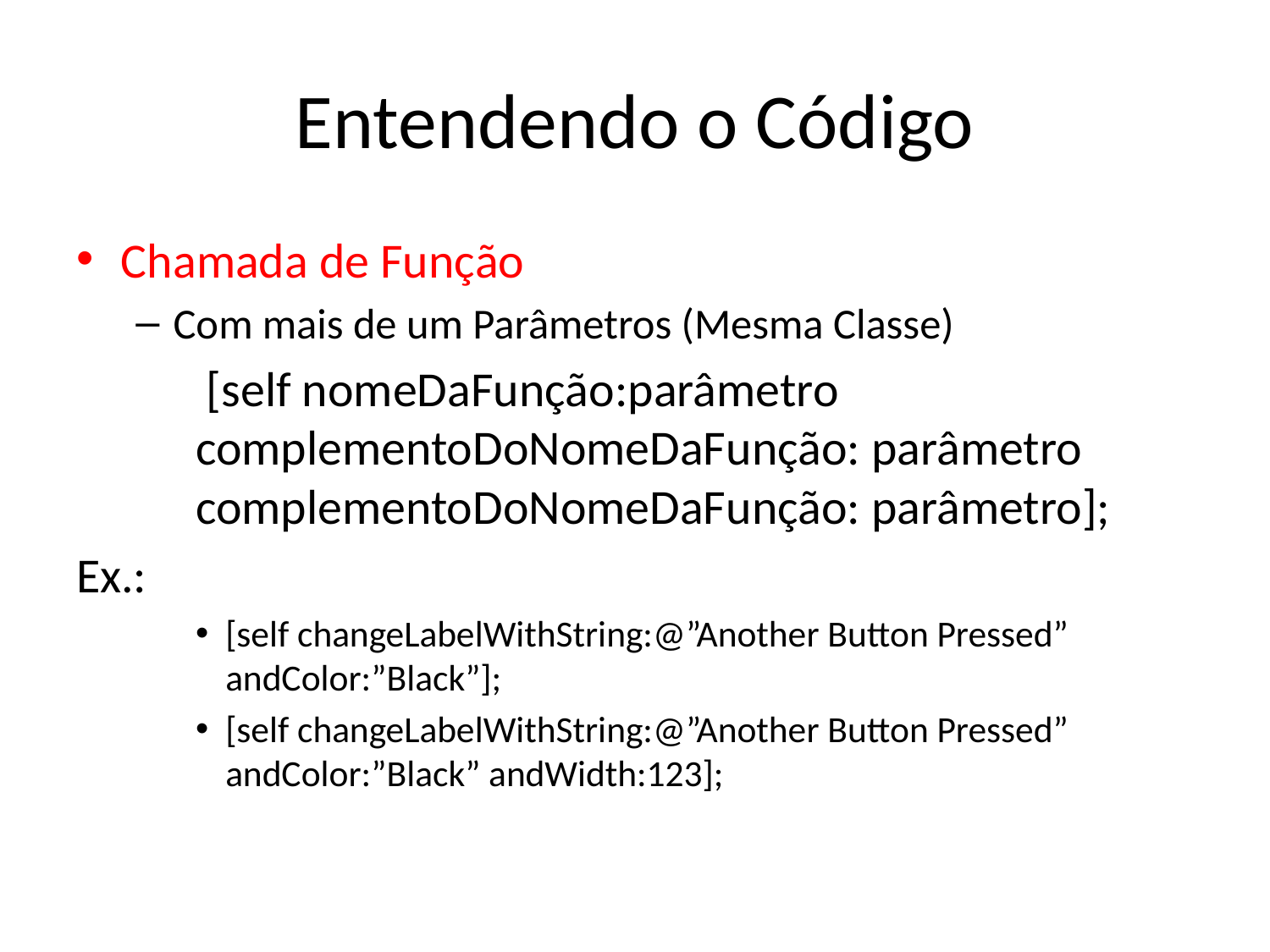

# Entendendo o Código
Chamada de Função
Com mais de um Parâmetros (Mesma Classe)
 [self nomeDaFunção:parâmetro complementoDoNomeDaFunção: parâmetro complementoDoNomeDaFunção: parâmetro];
Ex.:
[self changeLabelWithString:@”Another Button Pressed” andColor:”Black”];
[self changeLabelWithString:@”Another Button Pressed” andColor:”Black” andWidth:123];